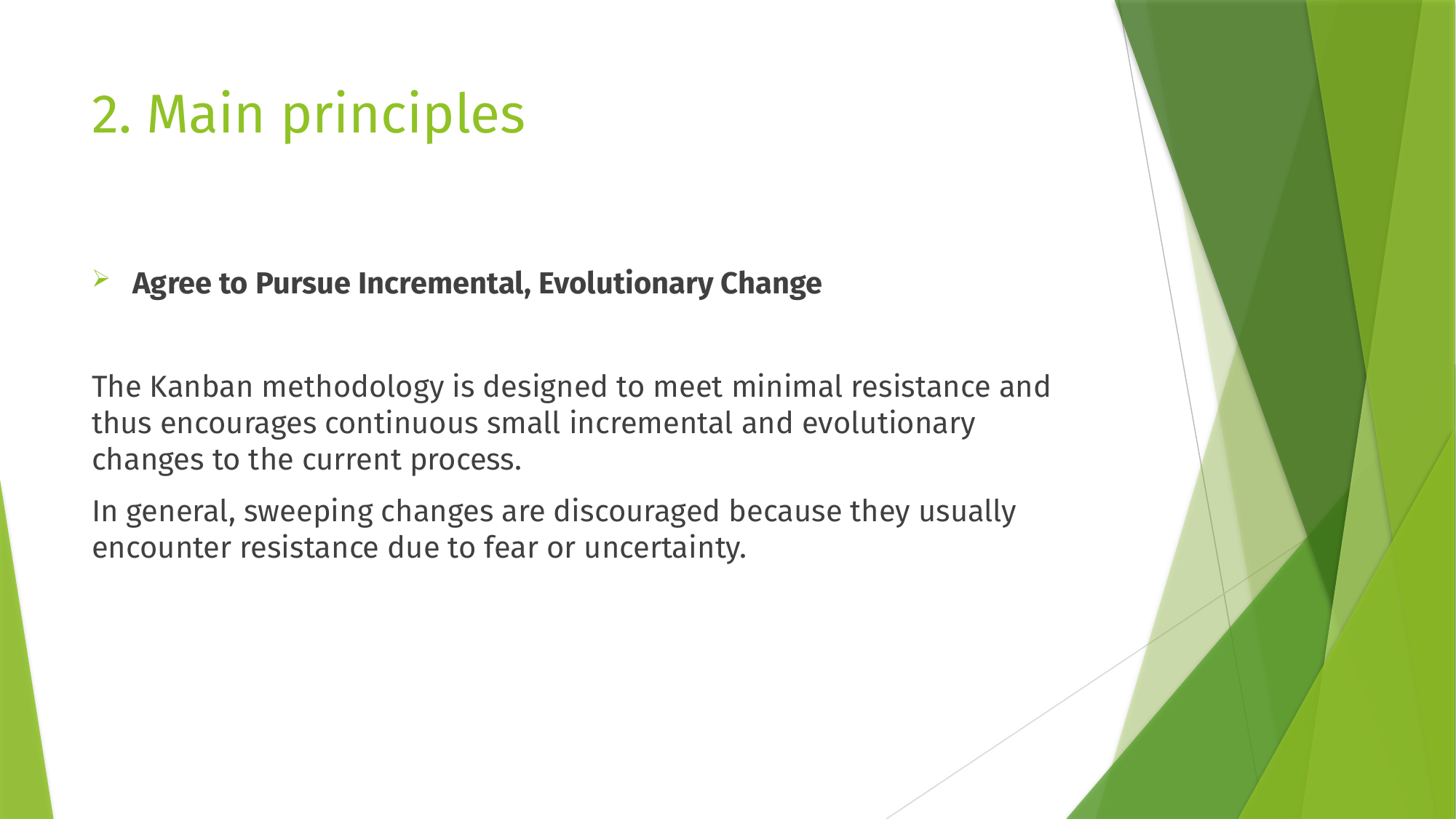

# 2. Main principles
Agree to Pursue Incremental, Evolutionary Change

The Kanban methodology is designed to meet minimal resistance and thus encourages continuous small incremental and evolutionary changes to the current process.
In general, sweeping changes are discouraged because they usually encounter resistance due to fear or uncertainty.